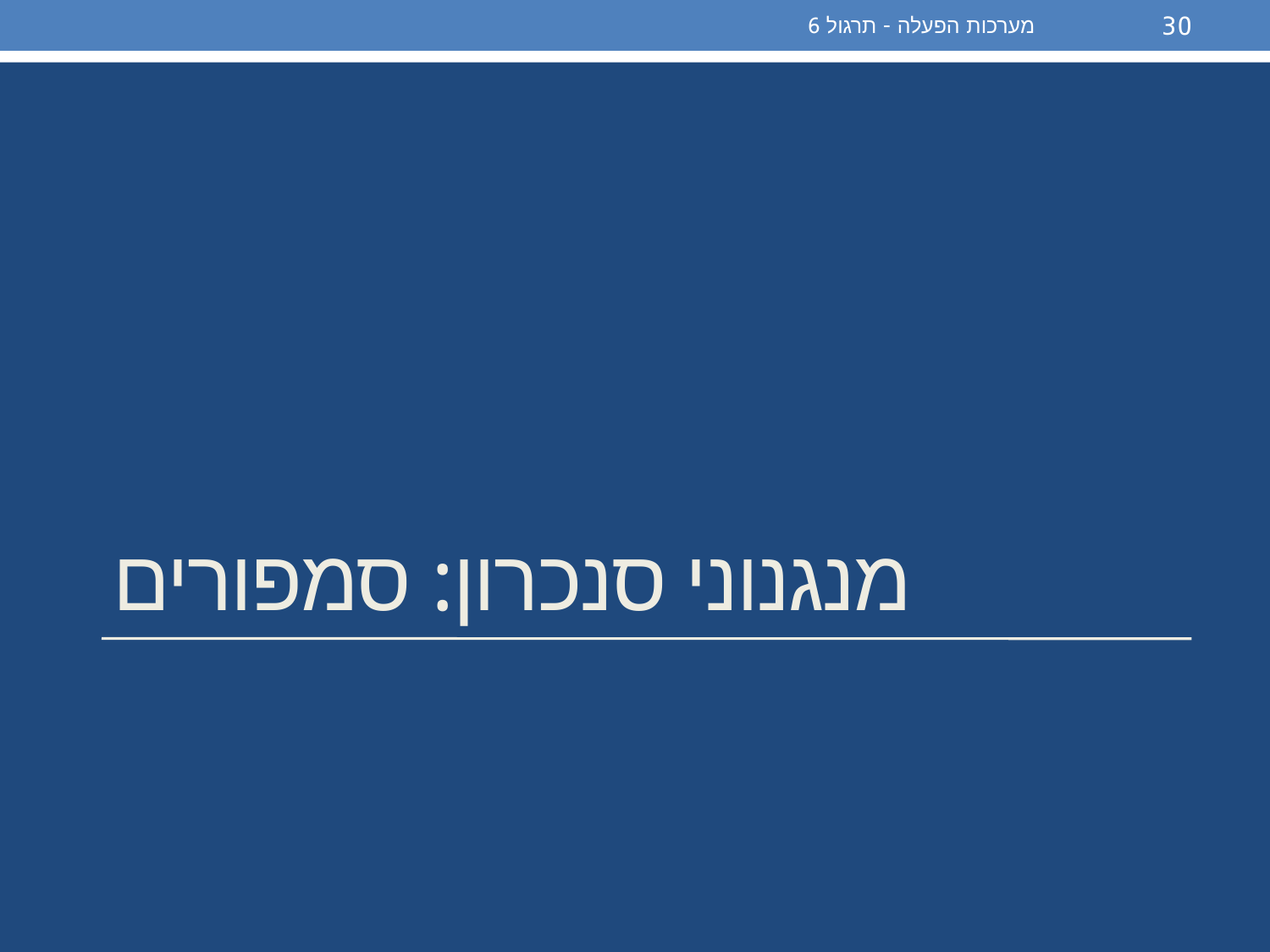

מערכות הפעלה - תרגול 6
30
# מנגנוני סנכרון: סמפורים